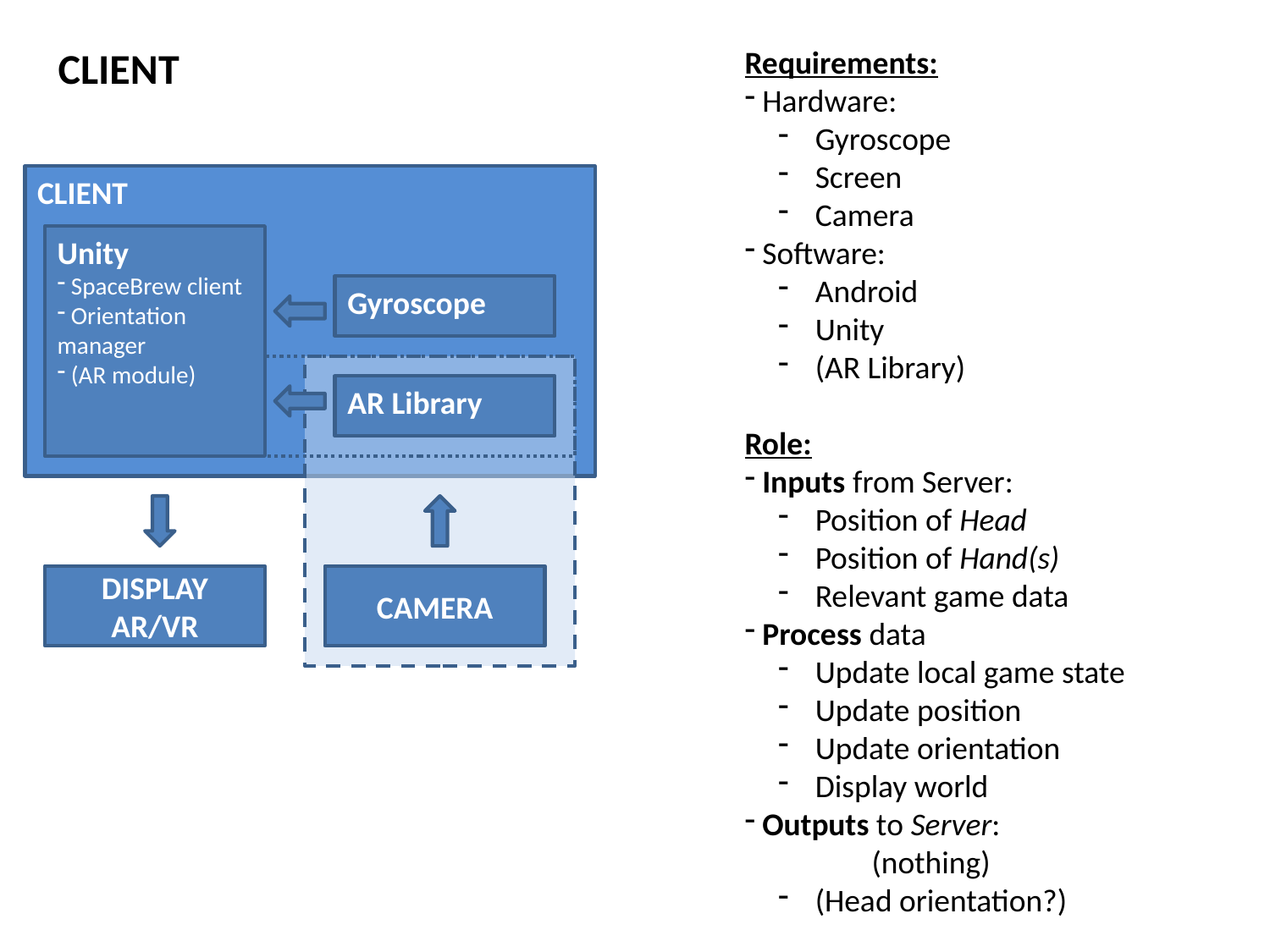

CLIENT
Requirements:
 Hardware:
 Gyroscope
 Screen
 Camera
 Software:
 Android
 Unity
 (AR Library)

Role:
 Inputs from Server:
 Position of Head
 Position of Hand(s)
 Relevant game data
 Process data
 Update local game state
 Update position
 Update orientation
 Display world
 Outputs to Server:
	(nothing)
 (Head orientation?)
CLIENT
Unity
 SpaceBrew client
 Orientation manager
 (AR module)
For calibration?
Gyroscope

AR Library

DISPLAY
AR/VR
CAMERA